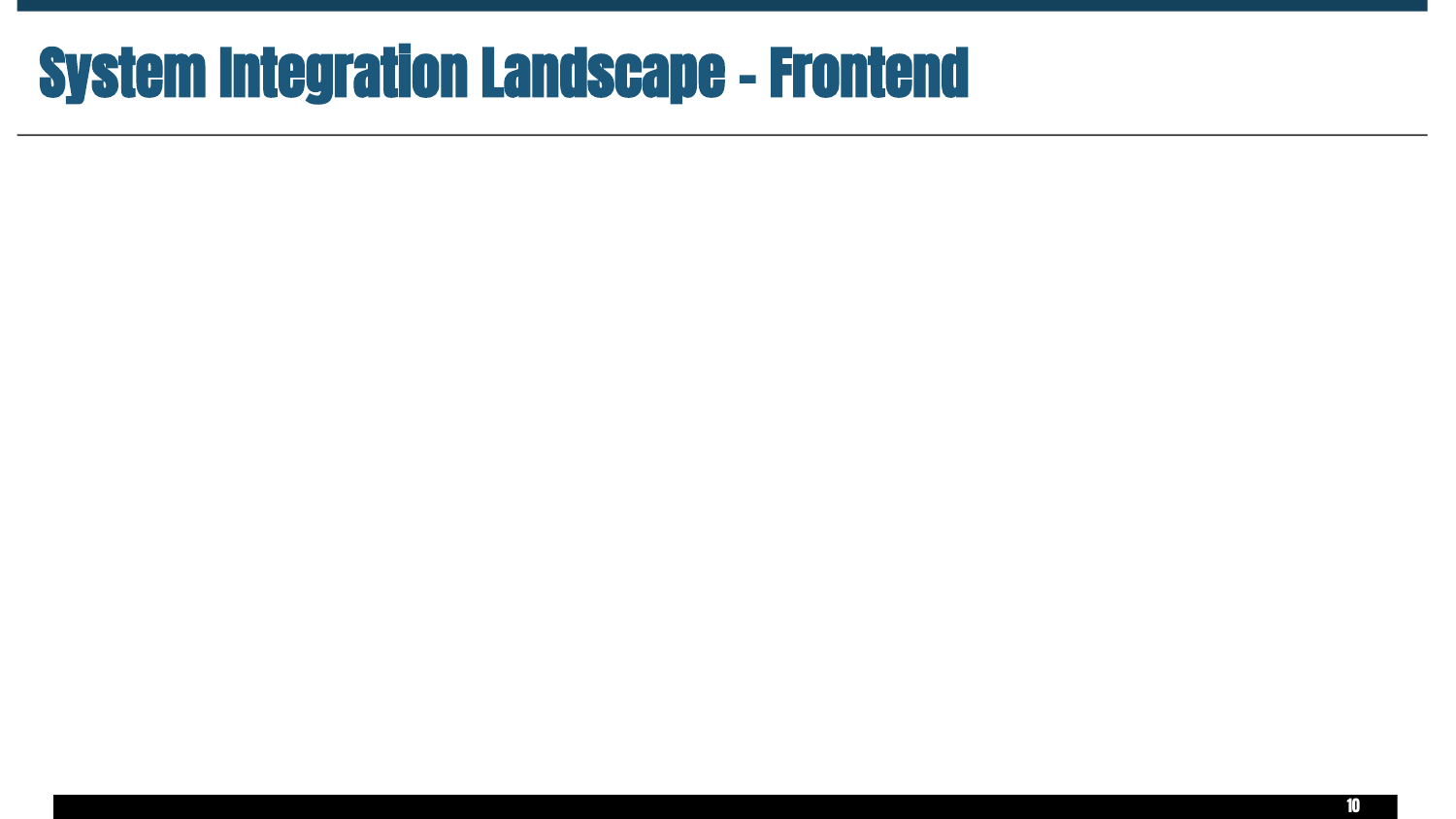

# System Integration Landscape - Frontend
10